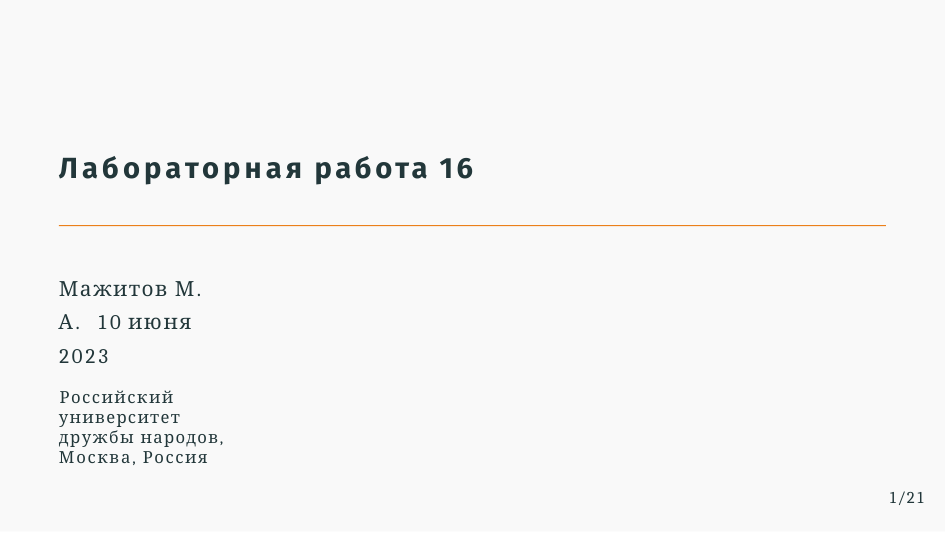

Лабораторная работа 16

Мажитов М. А.  10 июня 2023
Российский университет дружбы народов, Москва, Россия
1/21